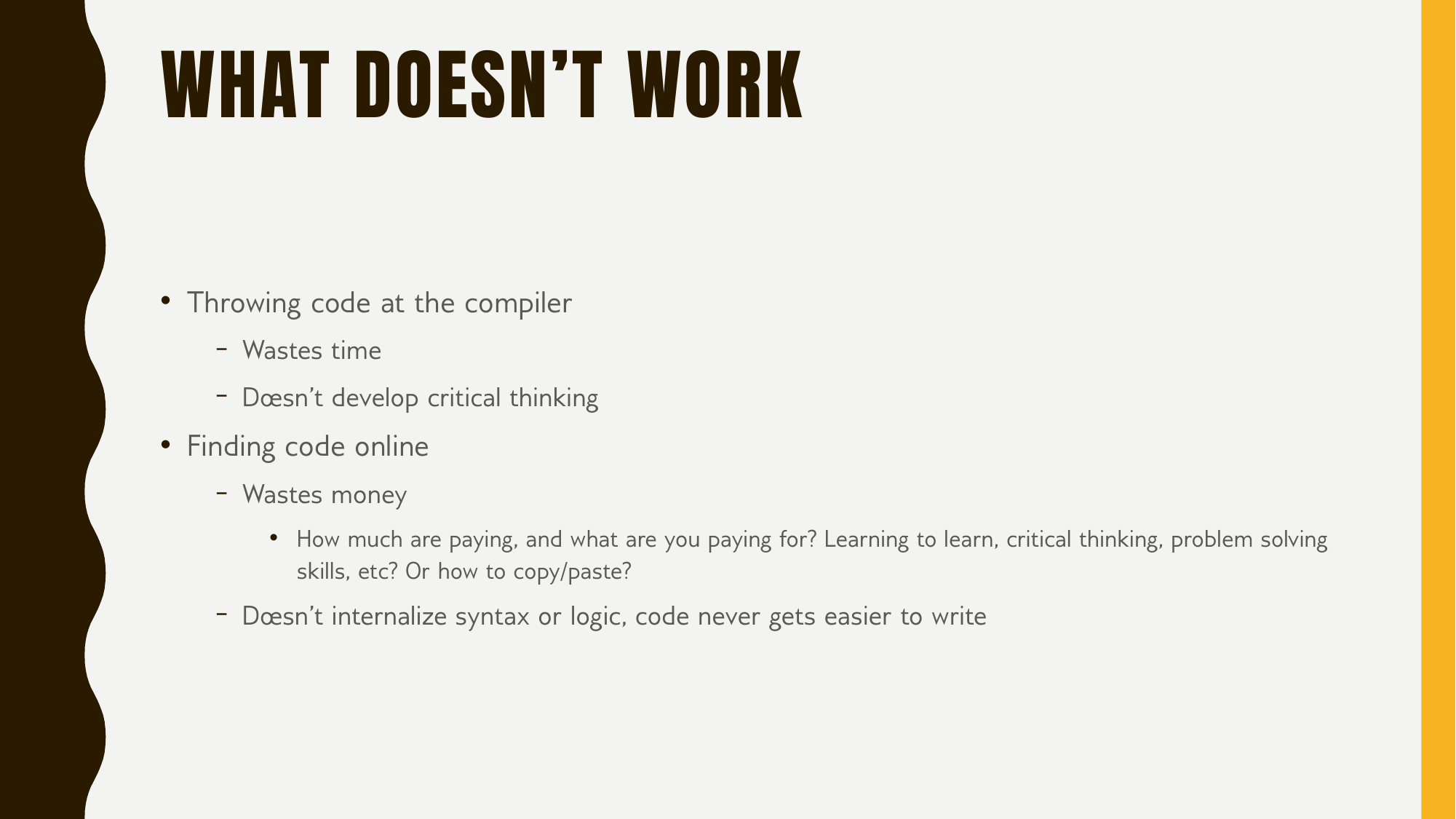

# What Doesn’t Work
Throwing code at the compiler
Wastes time
Doesn’t develop critical thinking
Finding code online
Wastes money
How much are paying, and what are you paying for? Learning to learn, critical thinking, problem solving skills, etc? Or how to copy/paste?
Doesn’t internalize syntax or logic, code never gets easier to write